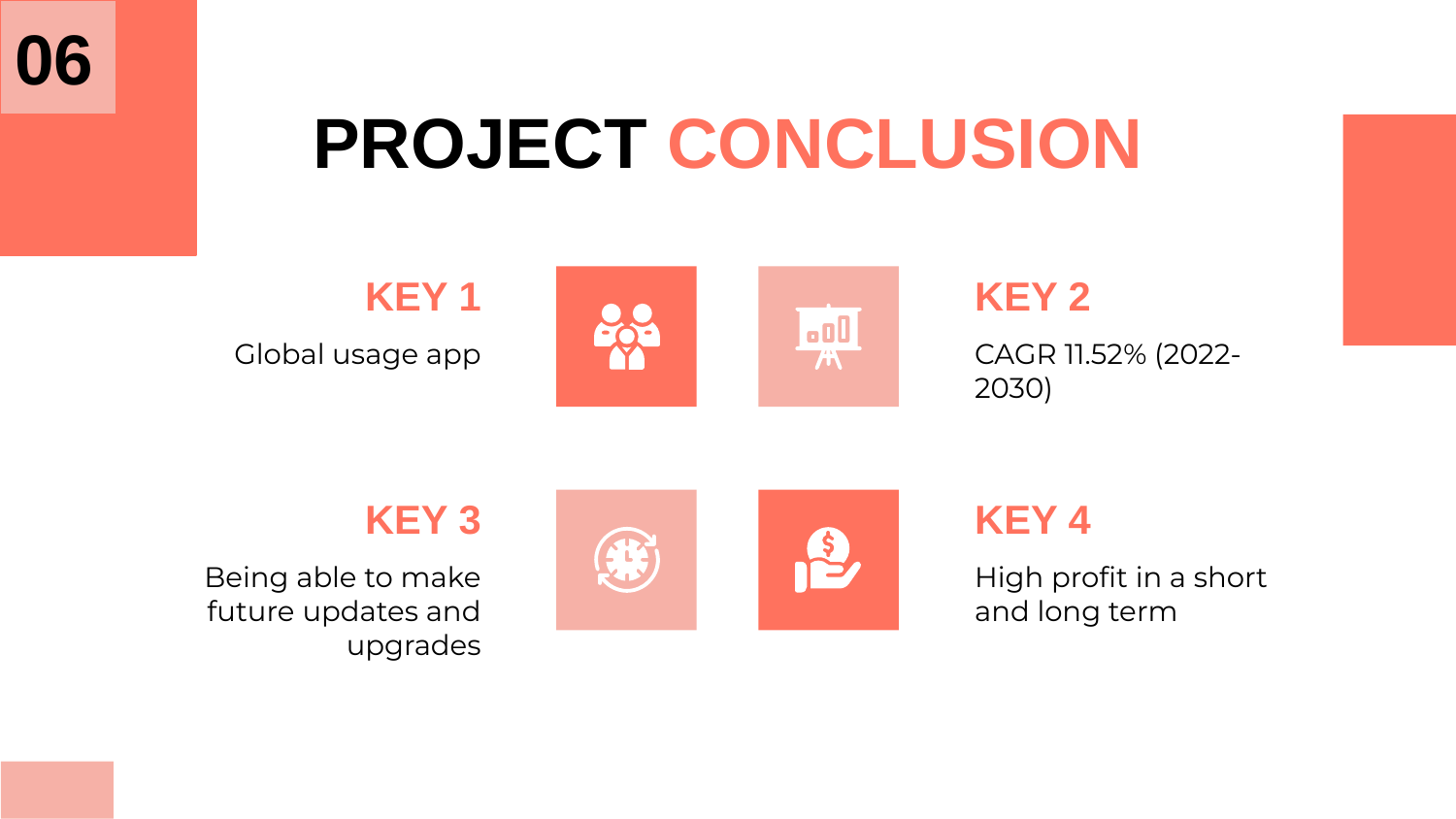

06
PROJECT CONCLUSION
# KEY 1
KEY 2

Global usage app
CAGR 11.52% (2022-2030)
KEY 3
KEY 4

High profit in a short and long term

Being able to make future updates and upgrades